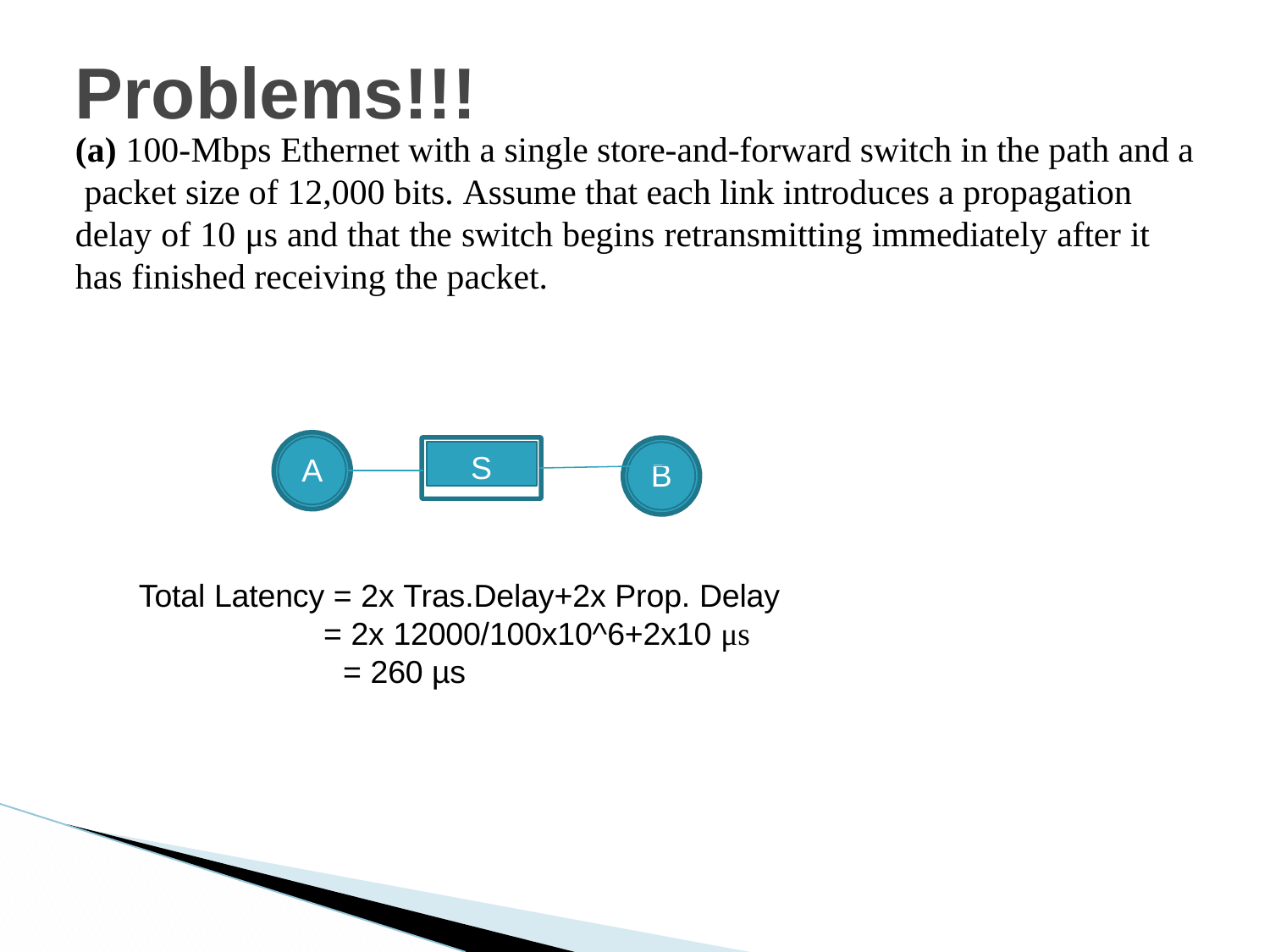

# Problems!!!
(a) 100-Mbps Ethernet with a single store-and-forward switch in the path and a  packet size of 12,000 bits. Assume that each link introduces a propagation  delay of 10 μs and that the switch begins retransmitting immediately after it  has finished receiving the packet.

S
A
B

Total Latency = 2x Tras.Delay+2x Prop. Delay
= 2x 12000/100x10^6+2x10 μs
= 260 µs